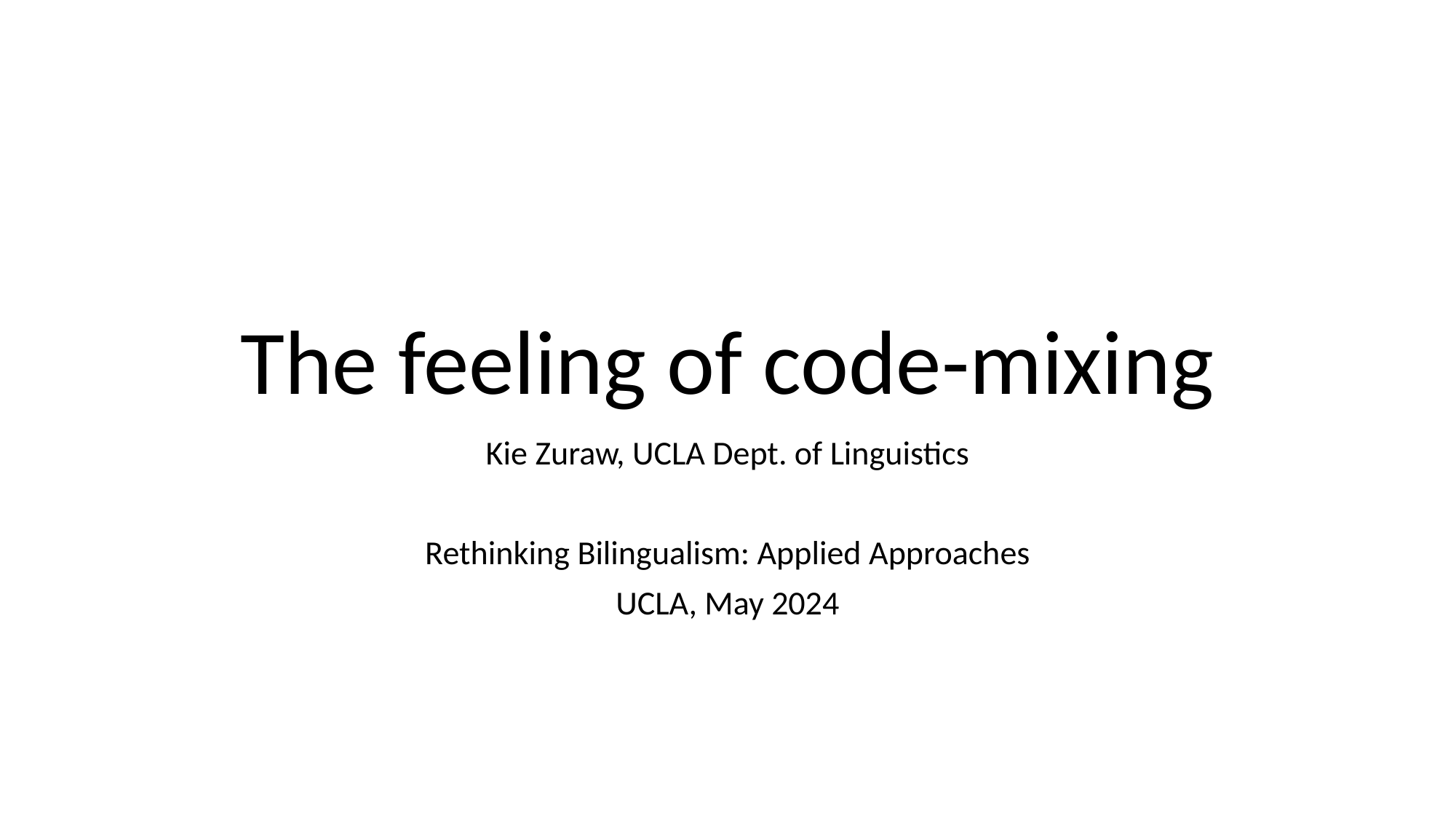

# The feeling of code-mixing
Kie Zuraw, UCLA Dept. of Linguistics

Rethinking Bilingualism: Applied Approaches
UCLA, May 2024